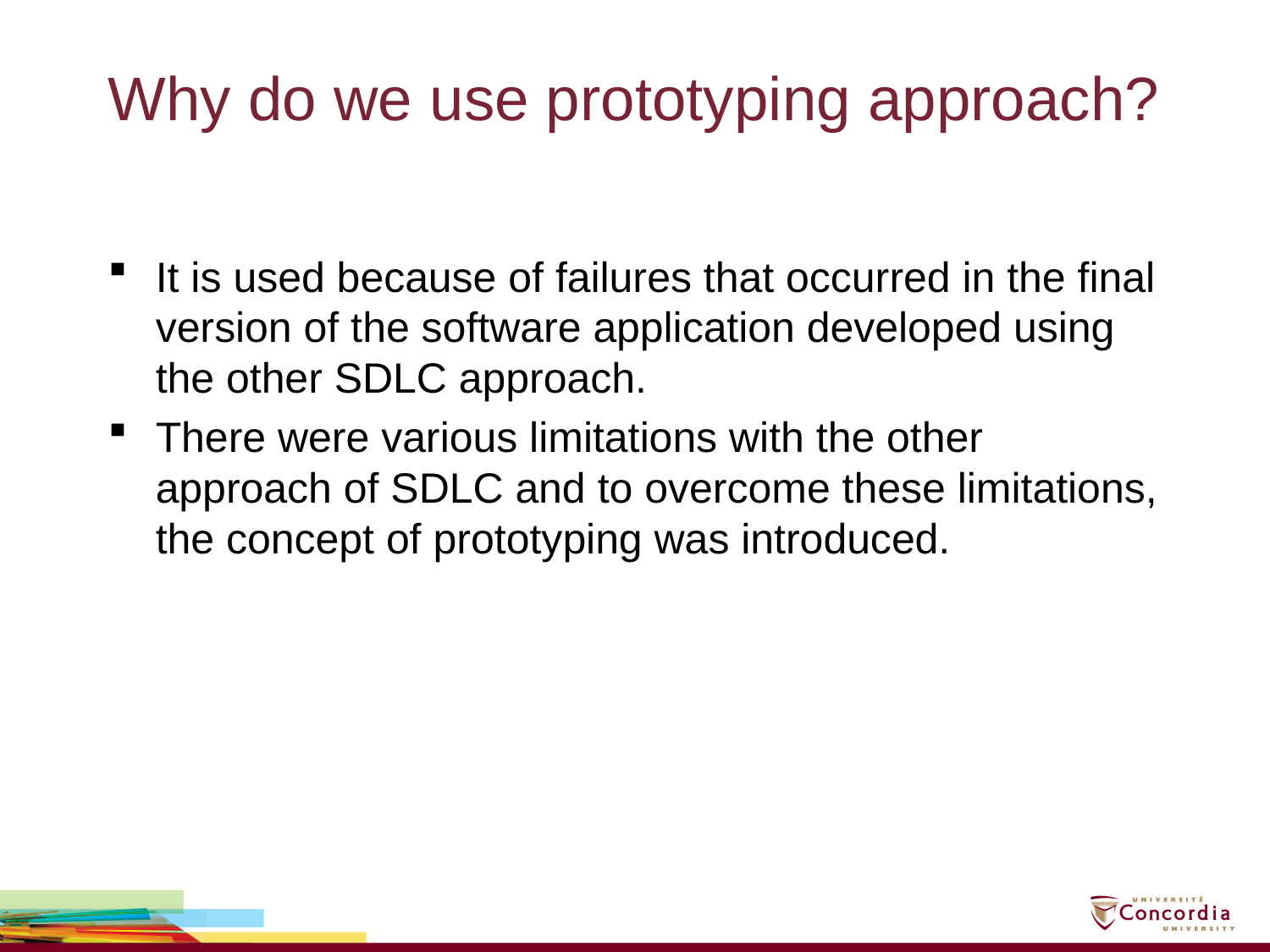

# Why do we use prototyping approach?
It is used because of failures that occurred in the final version of the software application developed using the other SDLC approach.
There were various limitations with the other approach of SDLC and to overcome these limitations, the concept of prototyping was introduced.